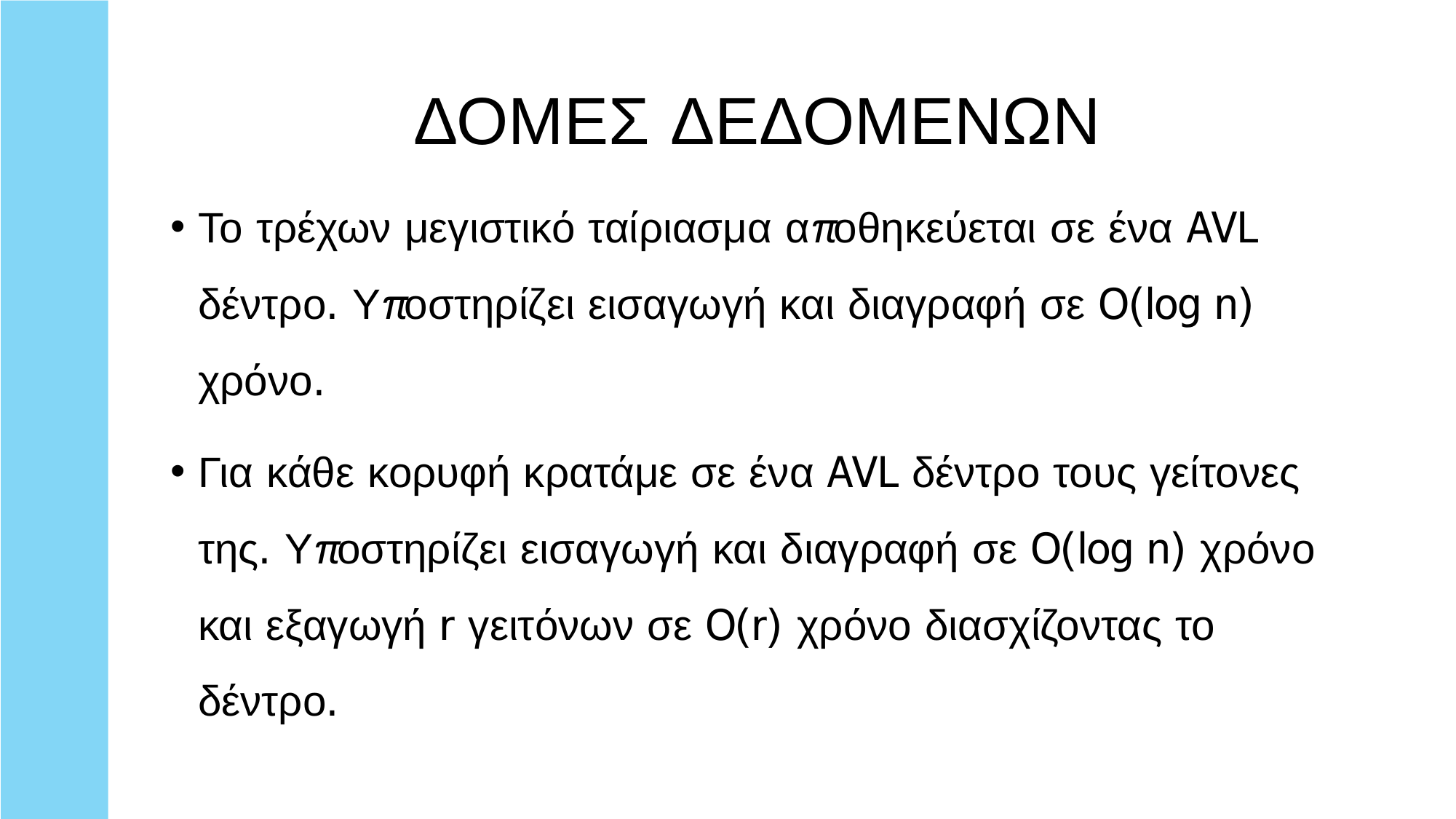

# ΔΟΜΕΣ ΔΕΔΟΜΕΝΩΝ
Το τρέχων μεγιστικό ταίριασμα αποθηκεύεται σε ένα AVL δέντρο. Υποστηρίζει εισαγωγή και διαγραφή σε O(log n) χρόνο.
Για κάθε κορυφή κρατάμε σε ένα AVL δέντρο τους γείτονες της. Υποστηρίζει εισαγωγή και διαγραφή σε O(log n) χρόνο και εξαγωγή r γειτόνων σε O(r) χρόνο διασχίζοντας το δέντρο.